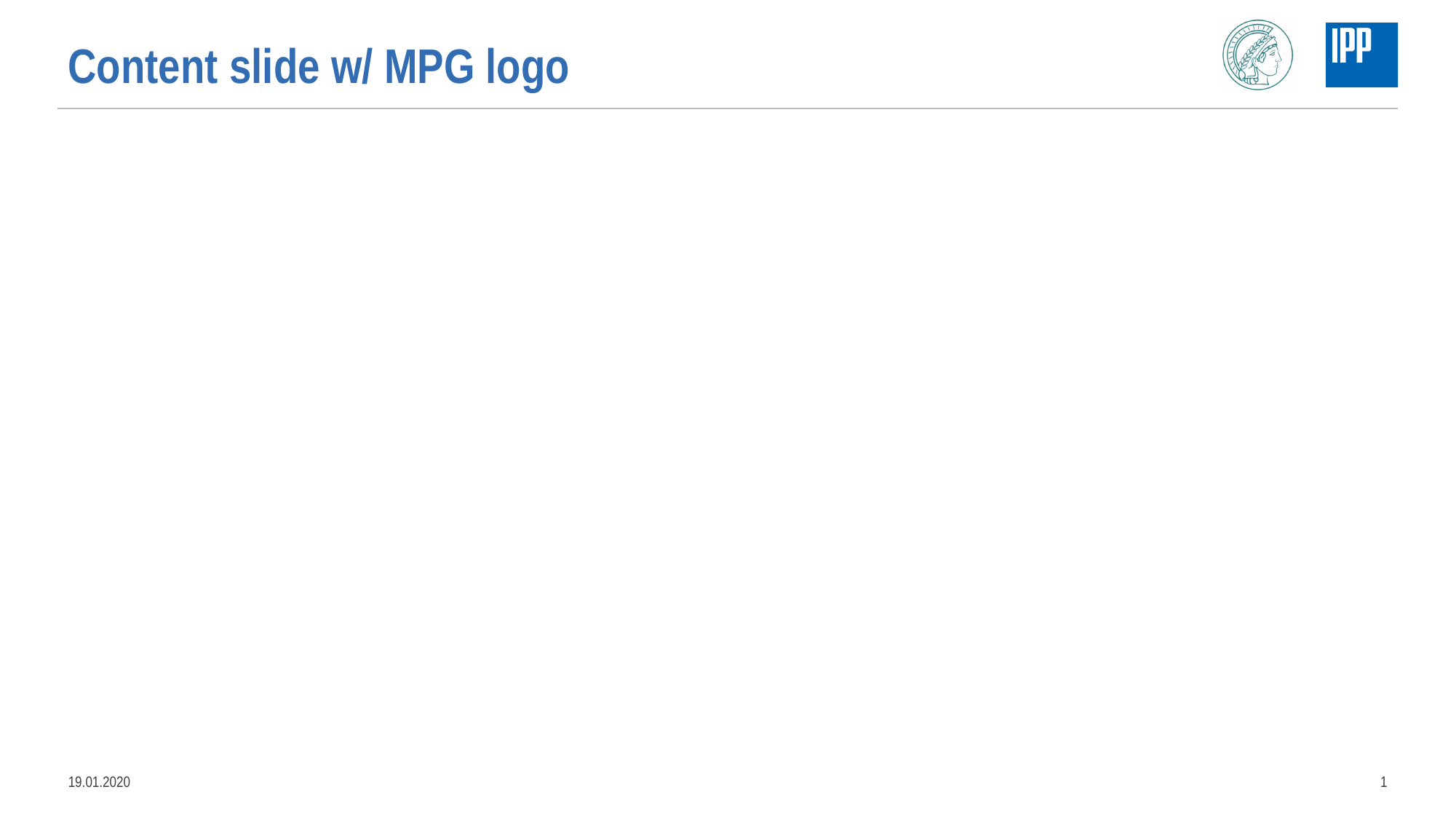

# Content slide w/ MPG logo

19.01.2020

1